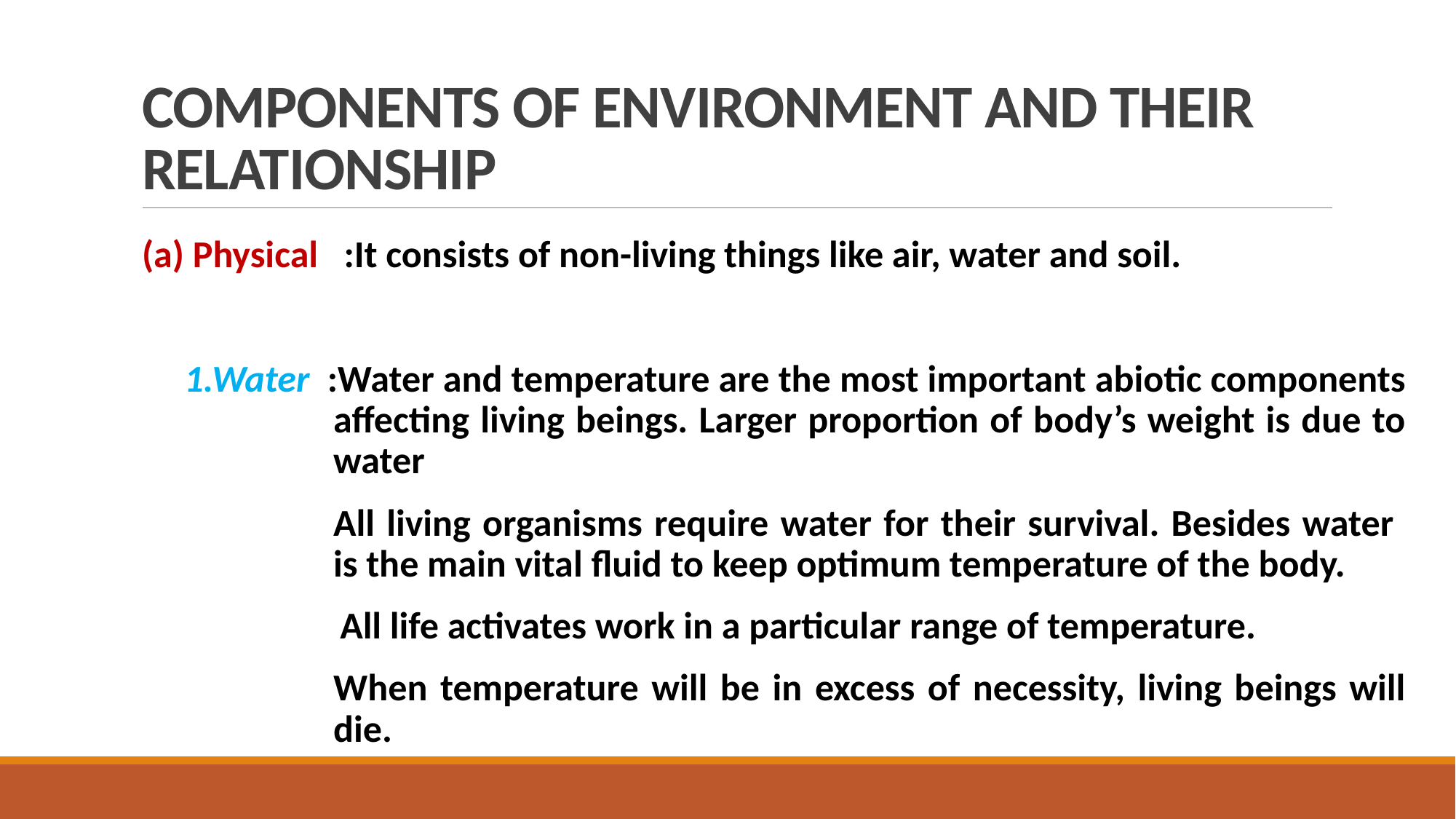

# COMPONENTS OF ENVIRONMENT AND THEIR RELATIONSHIP
(a) Physical   :It consists of non-living things like air, water and soil.

      1.Water  :Water and temperature are the most important abiotic components affecting living beings. Larger proportion of body’s weight is due to water
All living organisms require water for their survival. Besides water  is the main vital fluid to keep optimum temperature of the body.
 All life activates work in a particular range of temperature.
When temperature will be in excess of necessity, living beings will die.